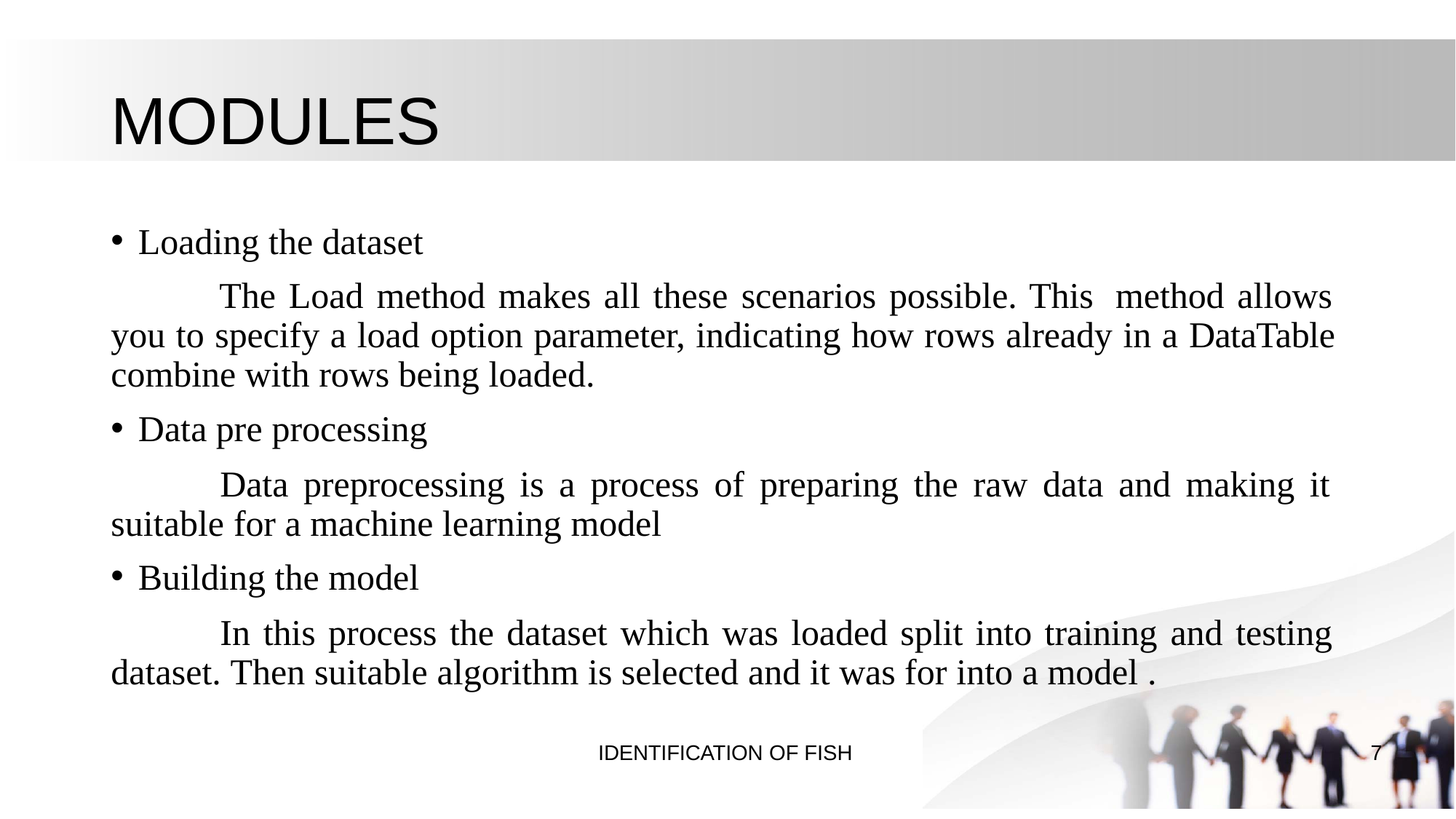

# MODULES
Loading the dataset
The Load method makes all these scenarios possible. This method allows  you to specify a load option parameter, indicating how rows already in a DataTable  combine with rows being loaded.
Data pre processing
Data preprocessing is a process of preparing the raw data and making it  suitable for a machine learning model
Building the model
In this process the dataset which was loaded split into training and testing  dataset. Then suitable algorithm is selected and it was for into a model .

IDENTIFICATION OF FISH
7